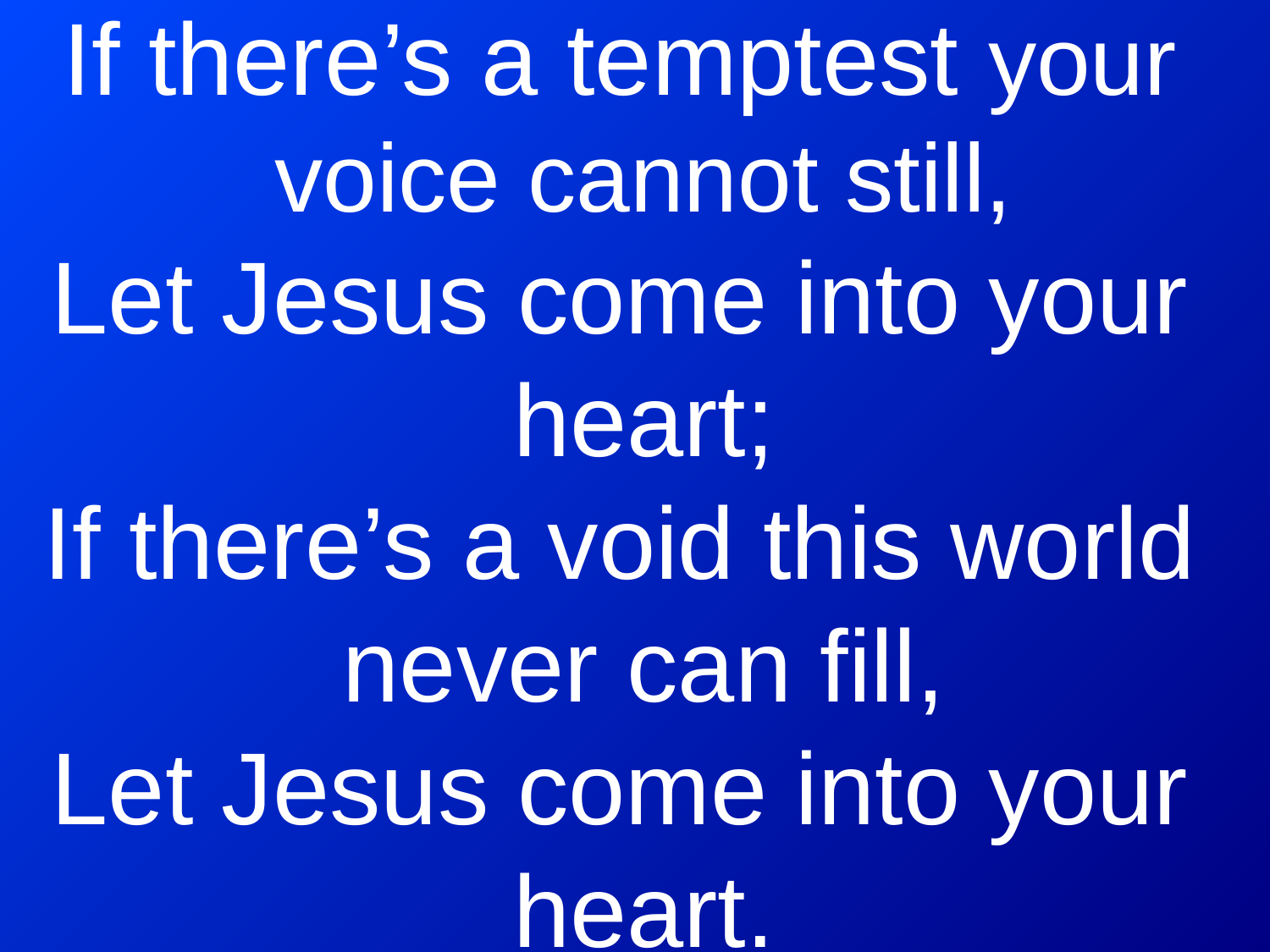

If there’s a temptest your voice cannot still,
Let Jesus come into your heart;
If there’s a void this world never can fill,
Let Jesus come into your heart.